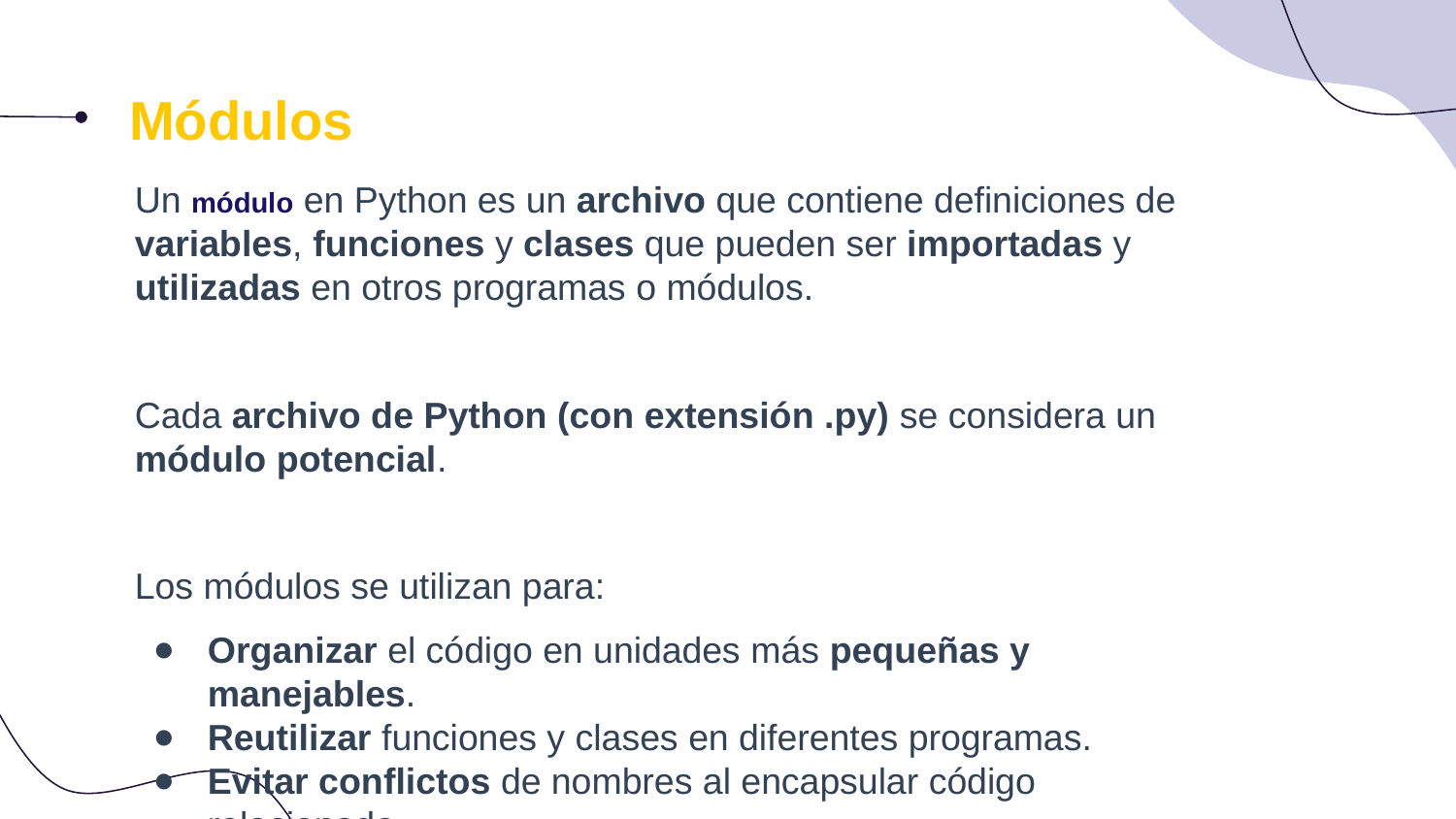

Módulos

Un módulo en Python es un archivo que contiene definiciones de variables, funciones y clases que pueden ser importadas y utilizadas en otros programas o módulos.

Cada archivo de Python (con extensión .py) se considera un módulo potencial.

Los módulos se utilizan para:
Organizar el código en unidades más pequeñas y manejables.
Reutilizar funciones y clases en diferentes programas.
Evitar conflictos de nombres al encapsular código relacionado.